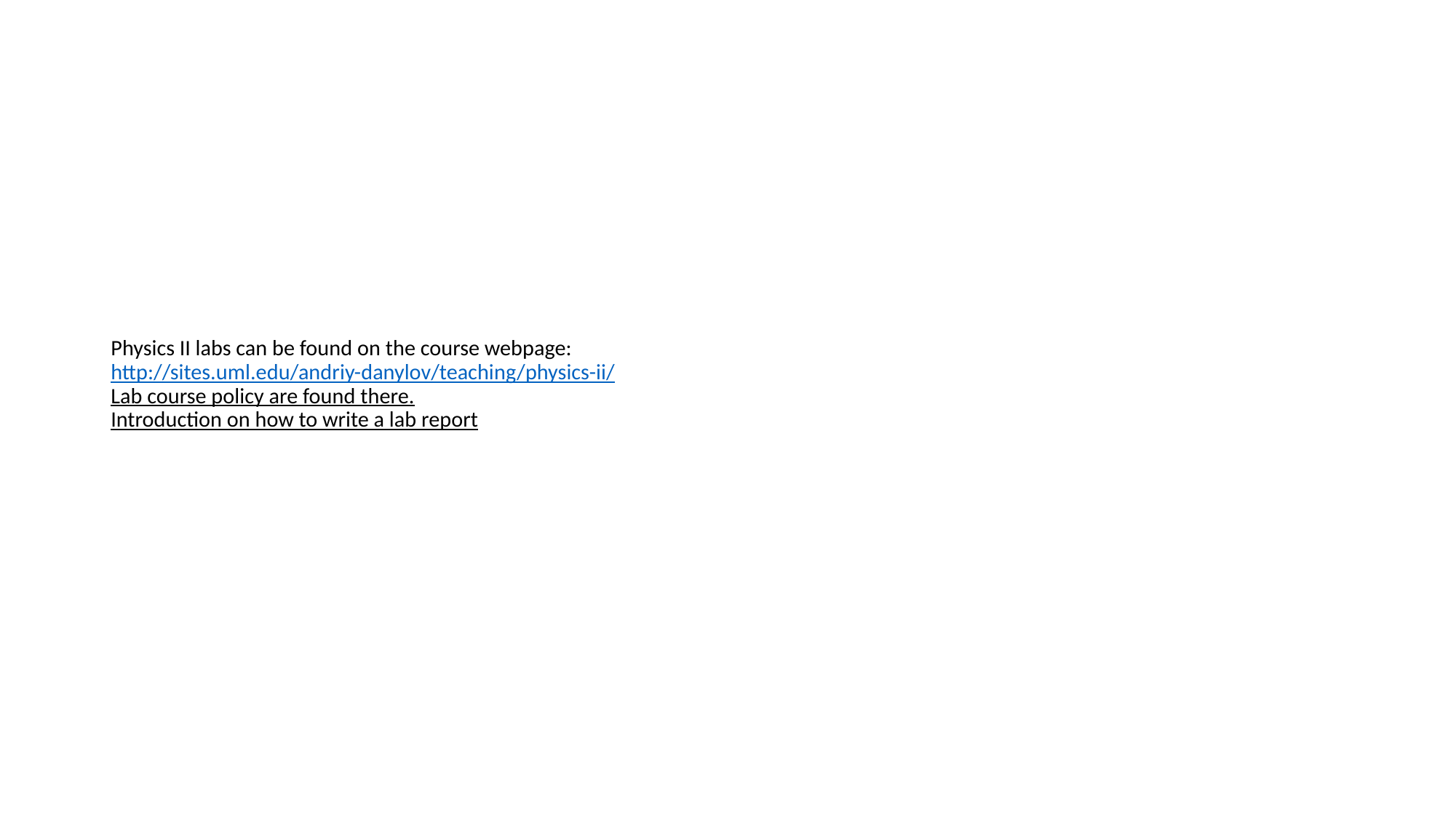

# Physics II labs can be found on the course webpage: http://sites.uml.edu/andriy-danylov/teaching/physics-ii/ Lab course policy are found there. Introduction on how to write a lab report